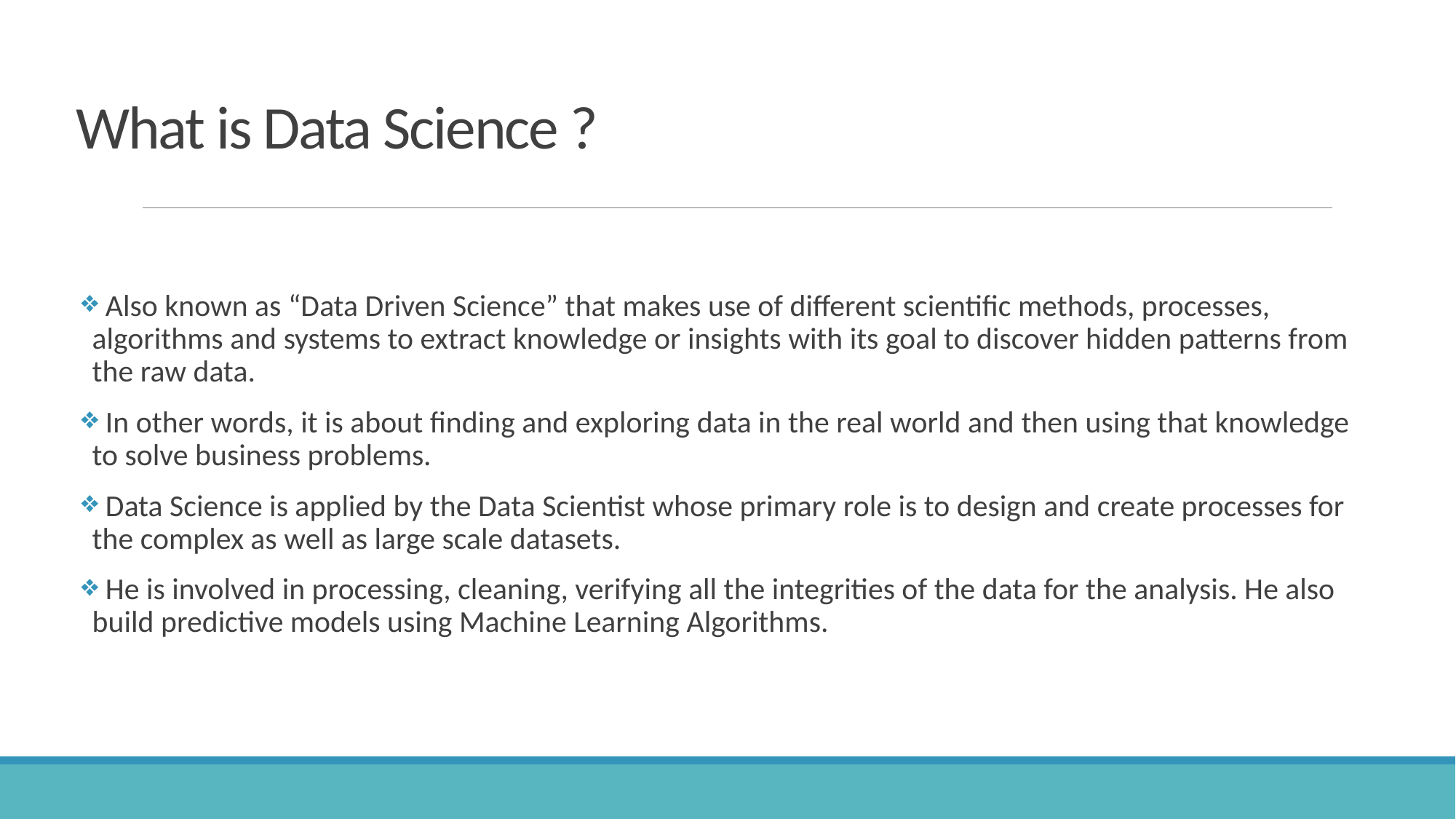

# What is Data Science ?
 Also known as “Data Driven Science” that makes use of different scientific methods, processes, algorithms and systems to extract knowledge or insights with its goal to discover hidden patterns from the raw data.
 In other words, it is about finding and exploring data in the real world and then using that knowledge to solve business problems.
 Data Science is applied by the Data Scientist whose primary role is to design and create processes for the complex as well as large scale datasets.
 He is involved in processing, cleaning, verifying all the integrities of the data for the analysis. He also build predictive models using Machine Learning Algorithms.